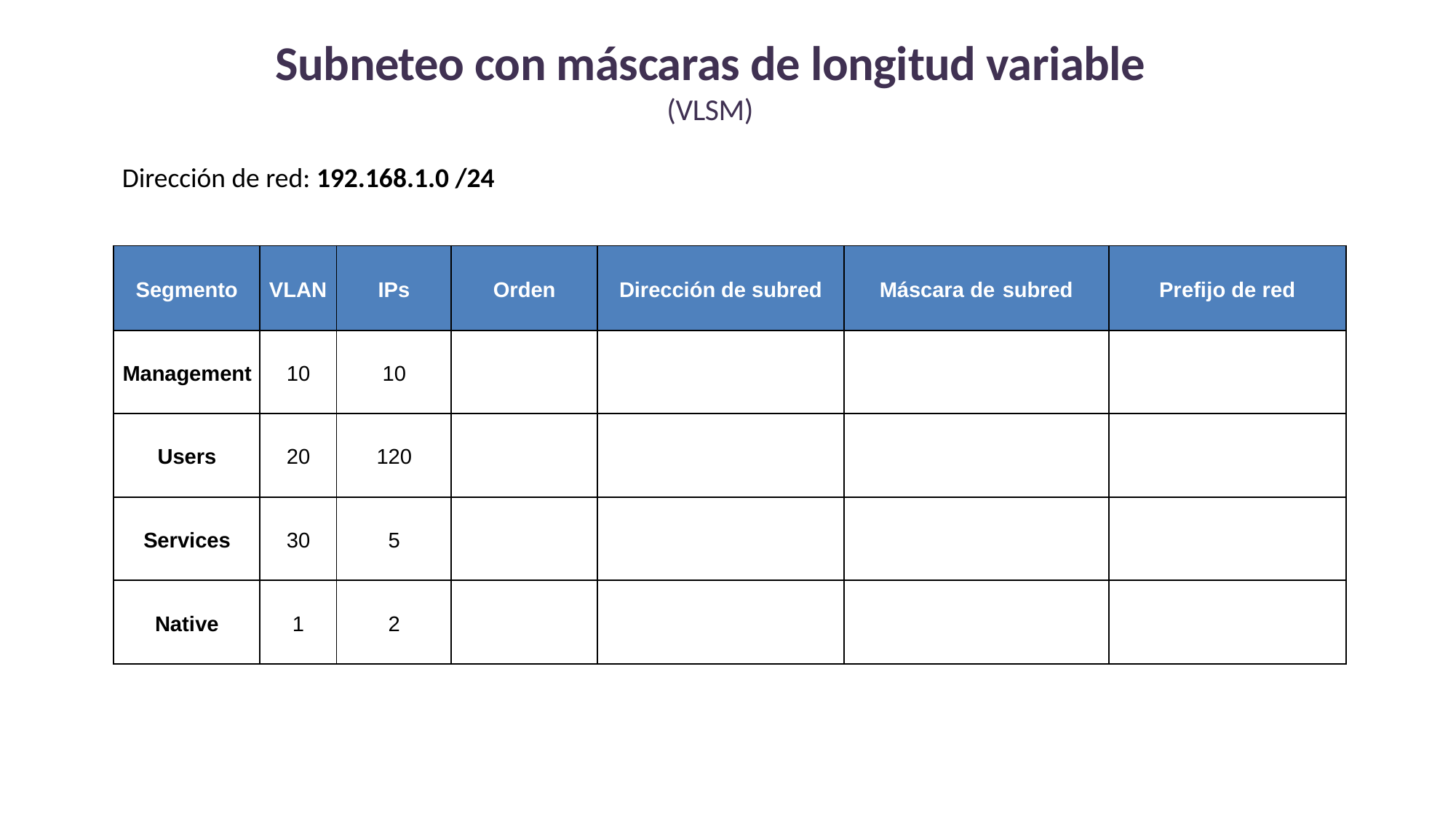

Subneteo con máscaras de longitud variable (VLSM)
Dirección de red: 192.168.1.0 /24
| Segmento | VLAN | IPs | Orden | Dirección de subred | Máscara de subred | Prefijo de red |
| --- | --- | --- | --- | --- | --- | --- |
| Management | 10 | 10 |  |  |  |  |
| Users | 20 | 120 |  |  |  |  |
| Services | 30 | 5 |  |  |  |  |
| Native | 1 | 2 |  |  |  |  |